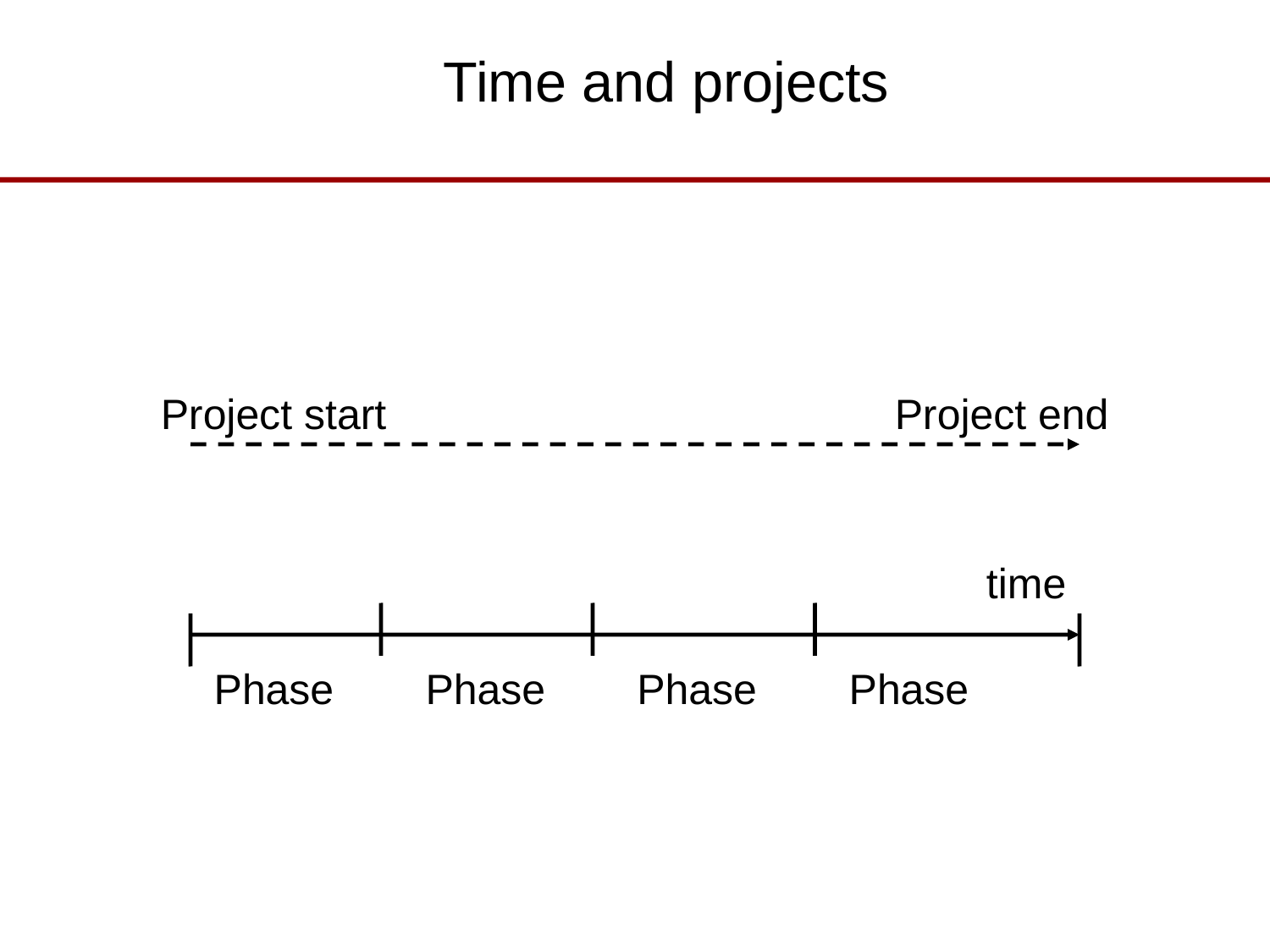

# Time and projects
Project start
Project end

time

Phase
Phase
Phase
Phase